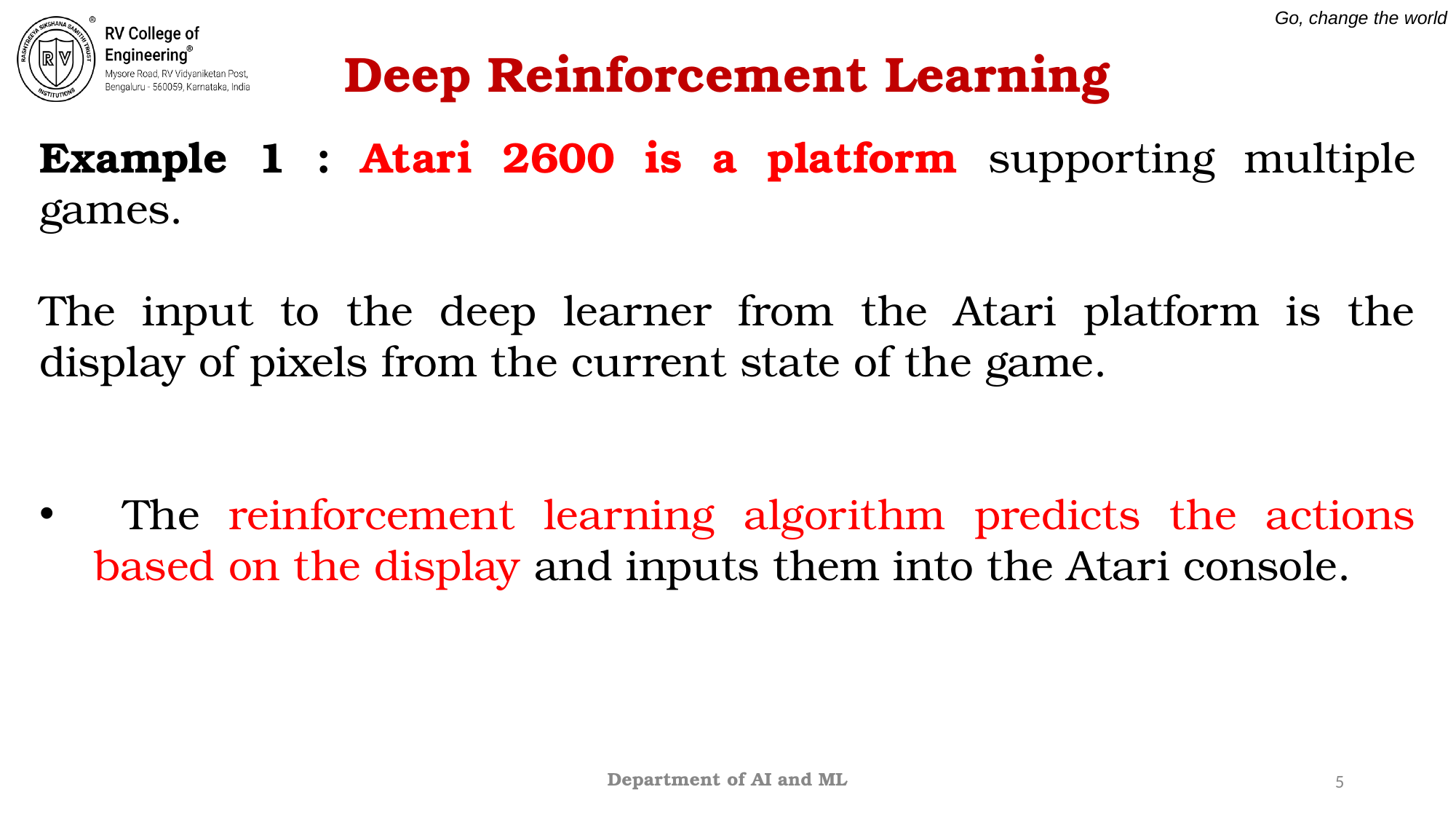

# Deep Reinforcement Learning
Example 1 : Atari 2600 is a platform supporting multiple games.

The input to the deep learner from the Atari platform is the display of pixels from the current state of the game.

 The reinforcement learning algorithm predicts the actions based on the display and inputs them into the Atari console.
Department of AI and ML
5